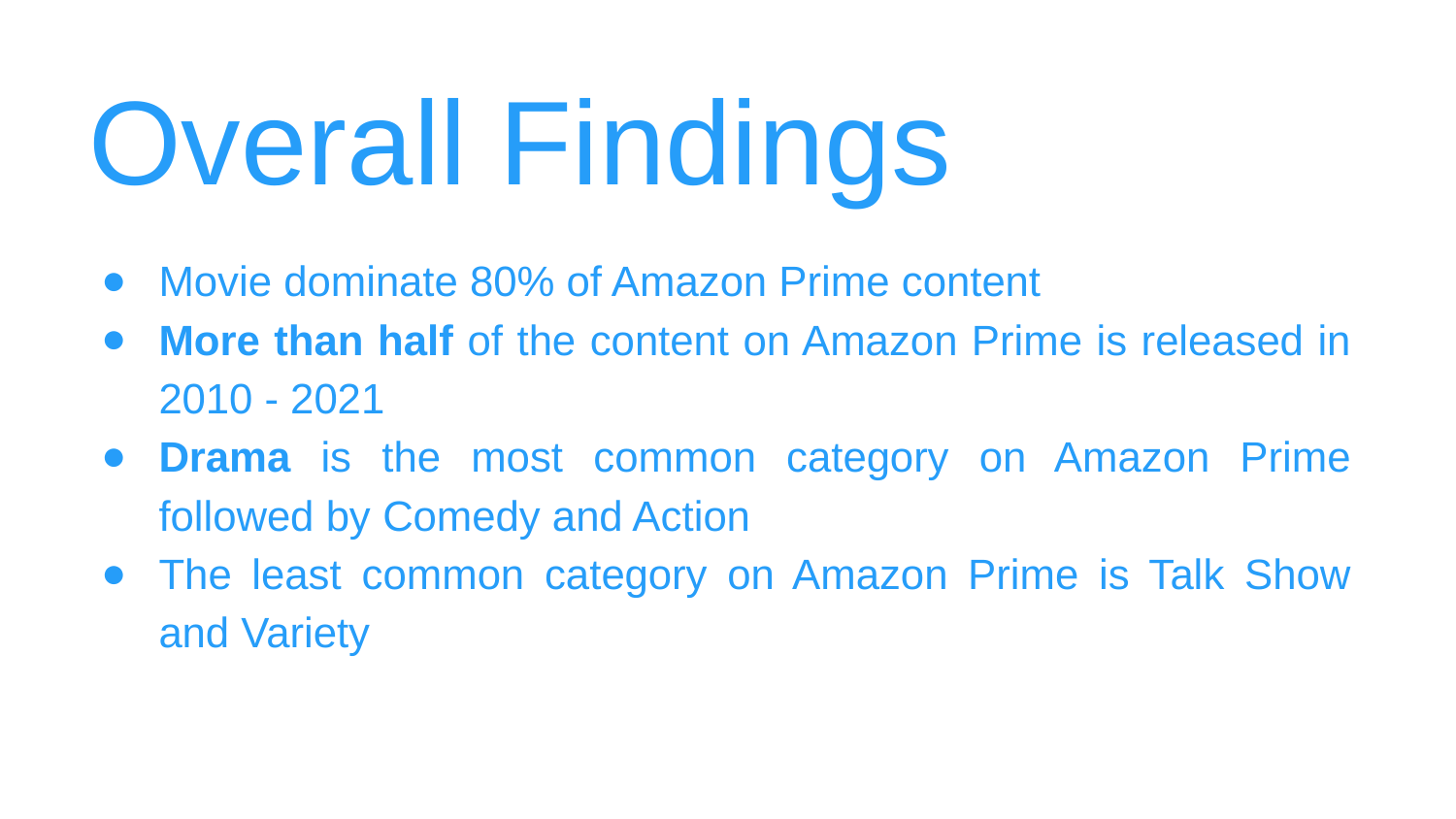

# Overall Findings
Movie dominate 80% of Amazon Prime content
More than half of the content on Amazon Prime is released in 2010 - 2021
Drama is the most common category on Amazon Prime followed by Comedy and Action
The least common category on Amazon Prime is Talk Show and Variety